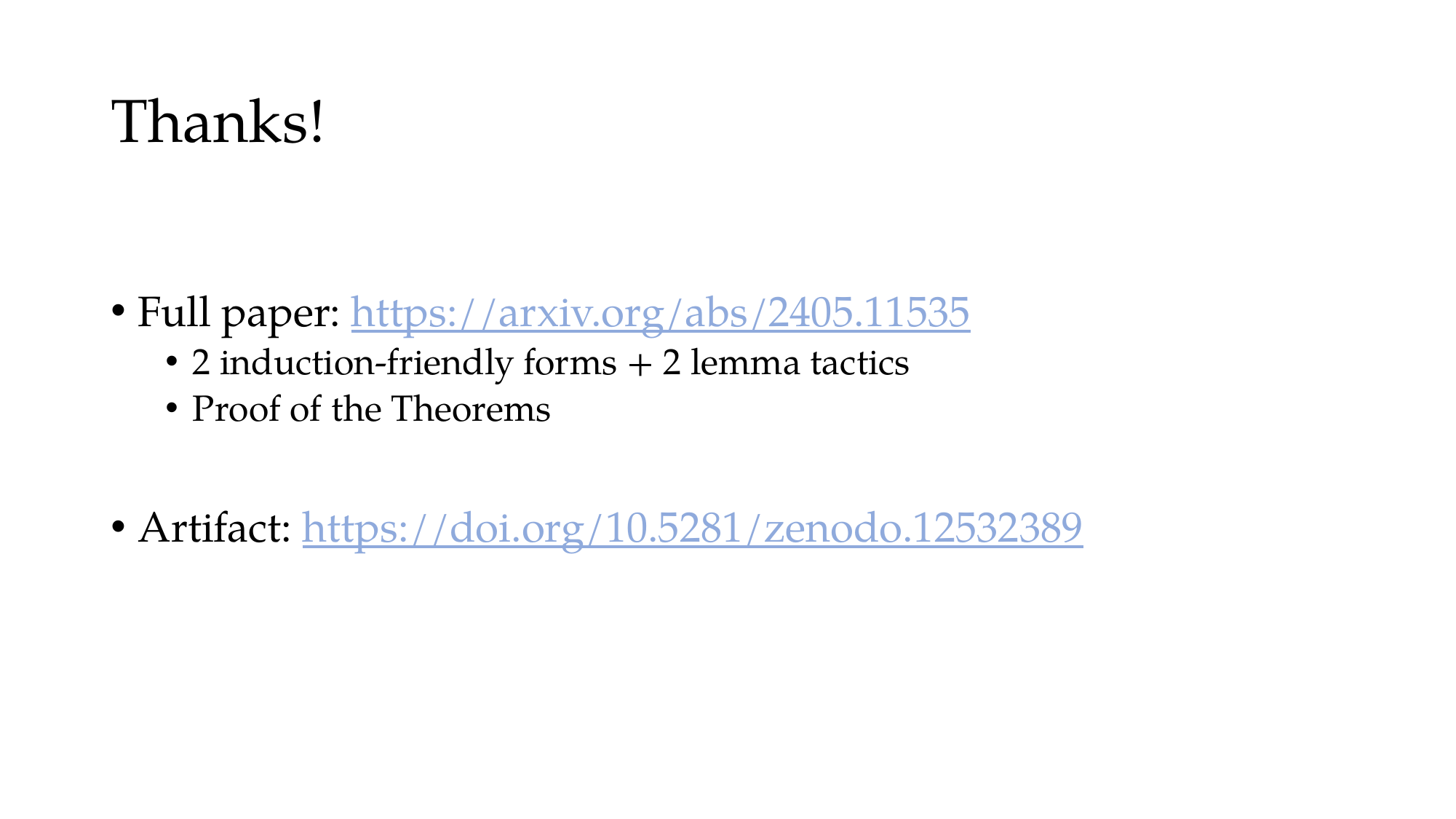

# Thanks!

Full paper: https://arxiv.org/abs/2405.11535
2 induction-friendly forms + 2 lemma tactics
Proof of the Theorems

Artifact: https://doi.org/10.5281/zenodo.12532389